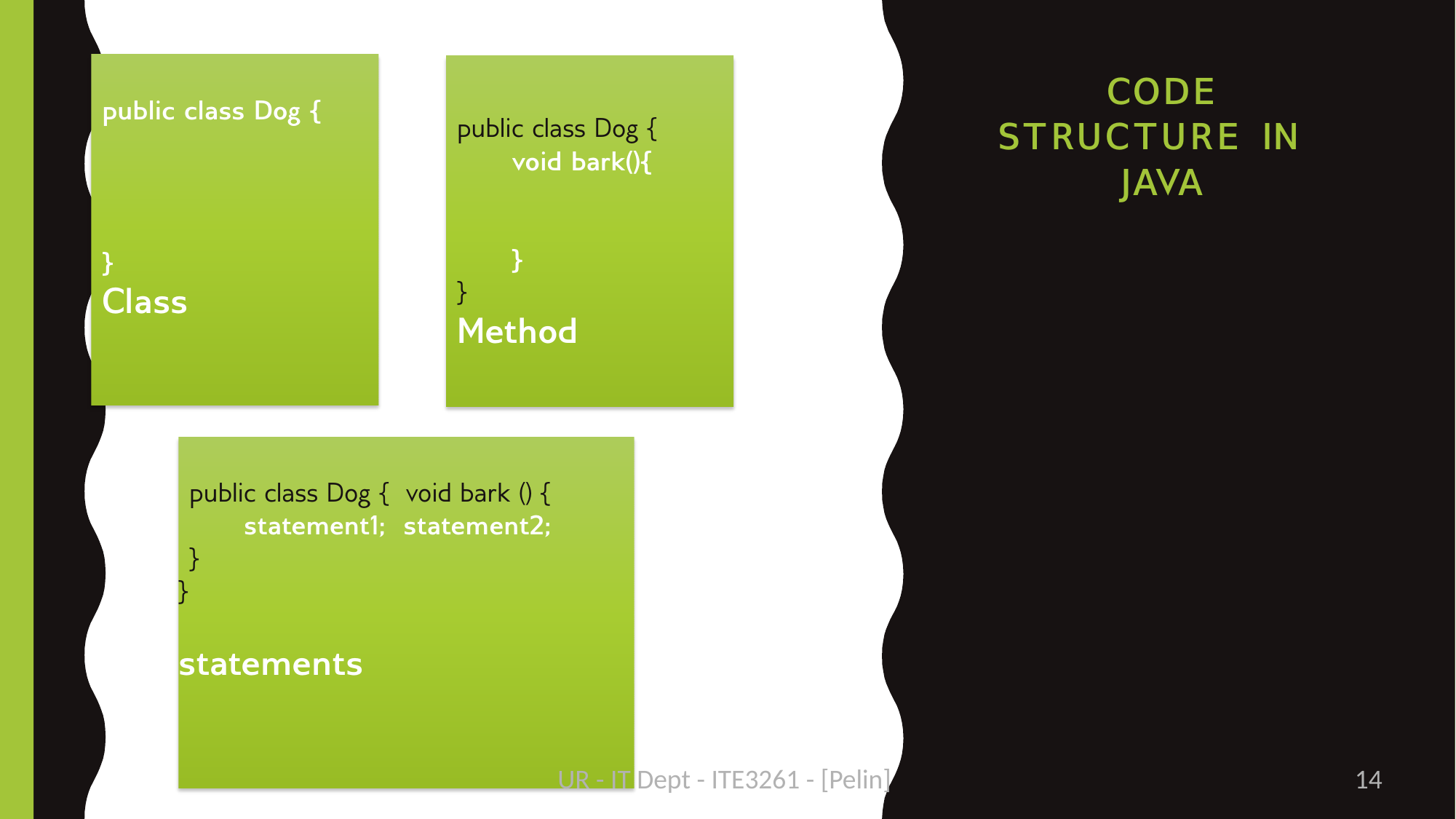

CODE
STRUCTURE  IN	JAVA

public class Dog {

}
Class

public class Dog {
void bark(){

}
}
Method

public class Dog {  void bark () {
statement1;  statement2;
}
}

statements
UR - IT Dept - ITE3261 - [Pelin]
14